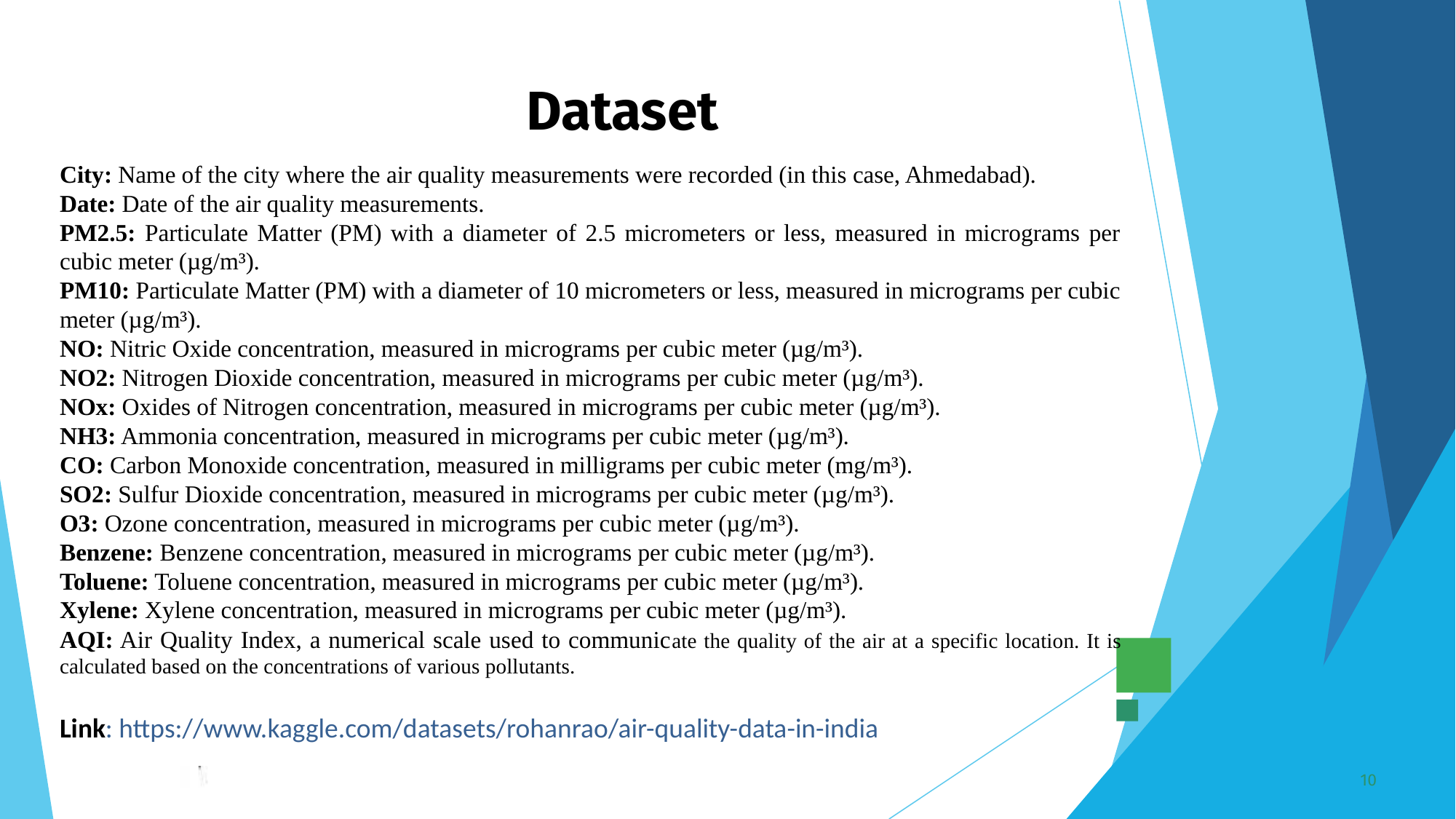

# Dataset
City: Name of the city where the air quality measurements were recorded (in this case, Ahmedabad).
Date: Date of the air quality measurements.
PM2.5: Particulate Matter (PM) with a diameter of 2.5 micrometers or less, measured in micrograms per cubic meter (µg/m³).
PM10: Particulate Matter (PM) with a diameter of 10 micrometers or less, measured in micrograms per cubic meter (µg/m³).
NO: Nitric Oxide concentration, measured in micrograms per cubic meter (µg/m³).
NO2: Nitrogen Dioxide concentration, measured in micrograms per cubic meter (µg/m³).
NOx: Oxides of Nitrogen concentration, measured in micrograms per cubic meter (µg/m³).
NH3: Ammonia concentration, measured in micrograms per cubic meter (µg/m³).
CO: Carbon Monoxide concentration, measured in milligrams per cubic meter (mg/m³).
SO2: Sulfur Dioxide concentration, measured in micrograms per cubic meter (µg/m³).
O3: Ozone concentration, measured in micrograms per cubic meter (µg/m³).
Benzene: Benzene concentration, measured in micrograms per cubic meter (µg/m³).
Toluene: Toluene concentration, measured in micrograms per cubic meter (µg/m³).
Xylene: Xylene concentration, measured in micrograms per cubic meter (µg/m³).
AQI: Air Quality Index, a numerical scale used to communicate the quality of the air at a specific location. It is calculated based on the concentrations of various pollutants.

Link: https://www.kaggle.com/datasets/rohanrao/air-quality-data-in-india

3/21/2024	Annual Review

10